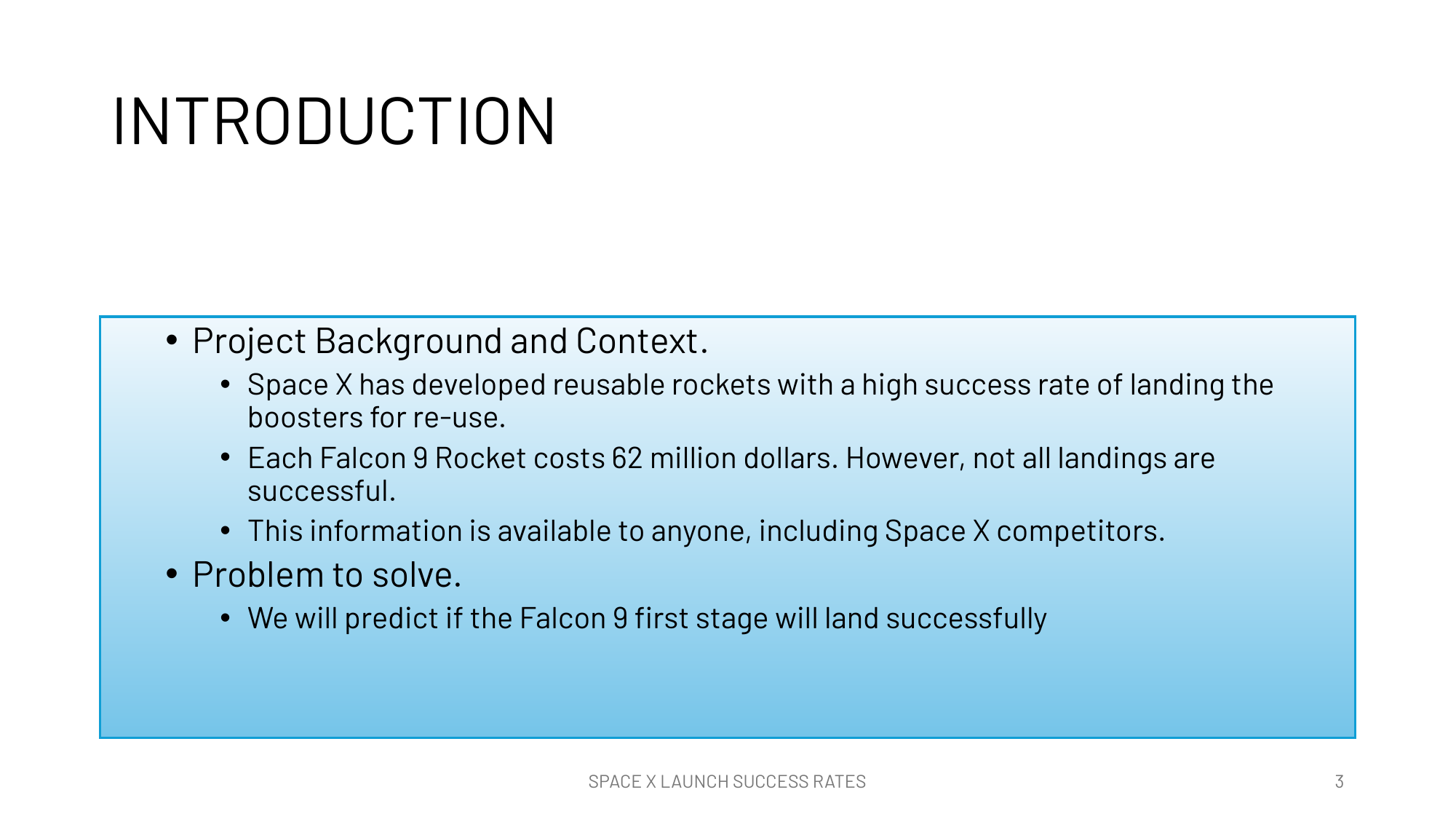

# INTRODUCTION
Project Background and Context.
Space X has developed reusable rockets with a high success rate of landing the boosters for re-use.
Each Falcon 9 Rocket costs 62 million dollars. However, not all landings are successful.
This information is available to anyone, including Space X competitors.
Problem to solve.
We will predict if the Falcon 9 first stage will land successfully

SPACE X LAUNCH SUCCESS RATES
3